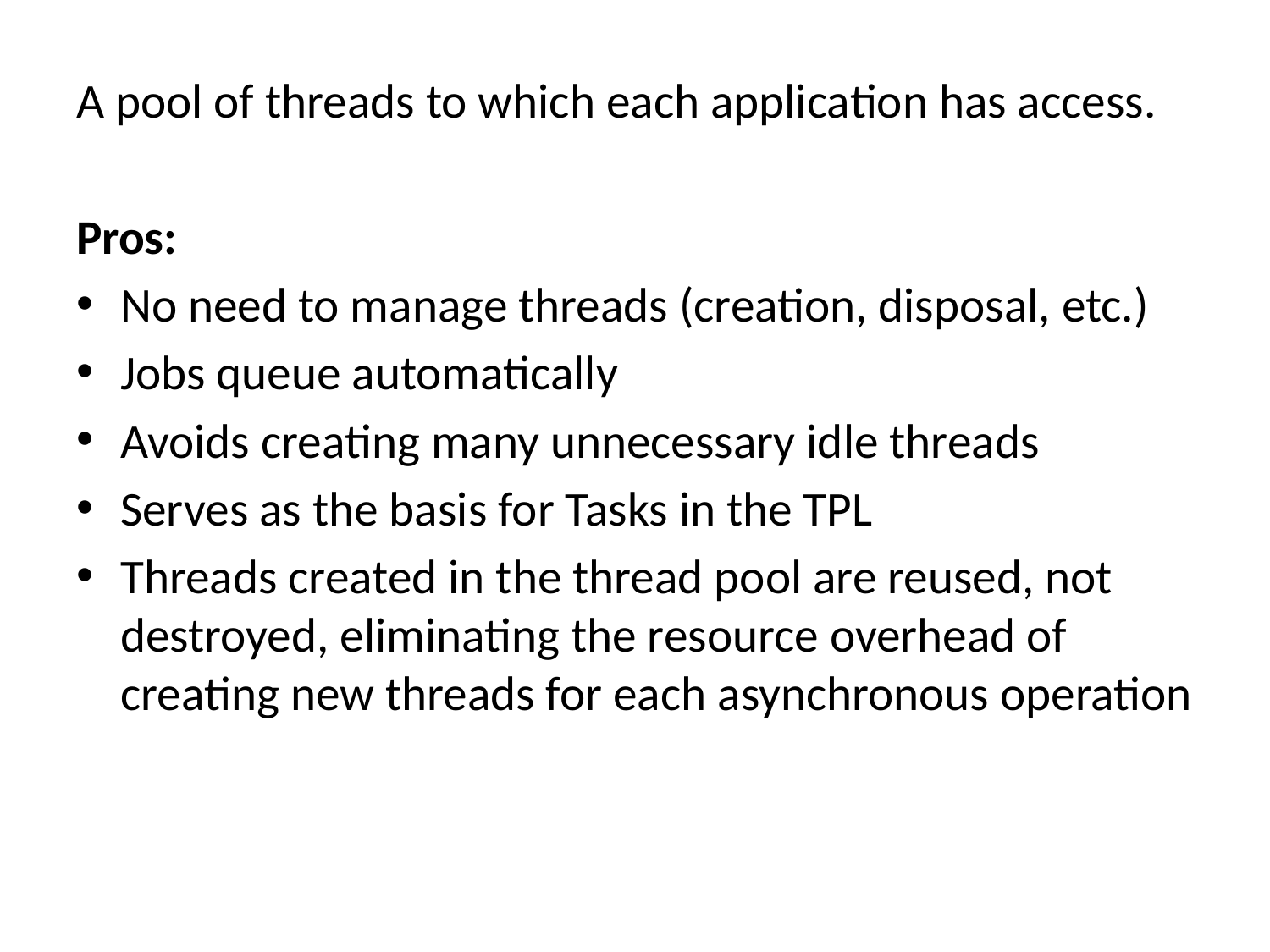

A pool of threads to which each application has access.

Pros:
No need to manage threads (creation, disposal, etc.)
Jobs queue automatically
Avoids creating many unnecessary idle threads
Serves as the basis for Tasks in the TPL
Threads created in the thread pool are reused, not destroyed, eliminating the resource overhead of creating new threads for each asynchronous operation